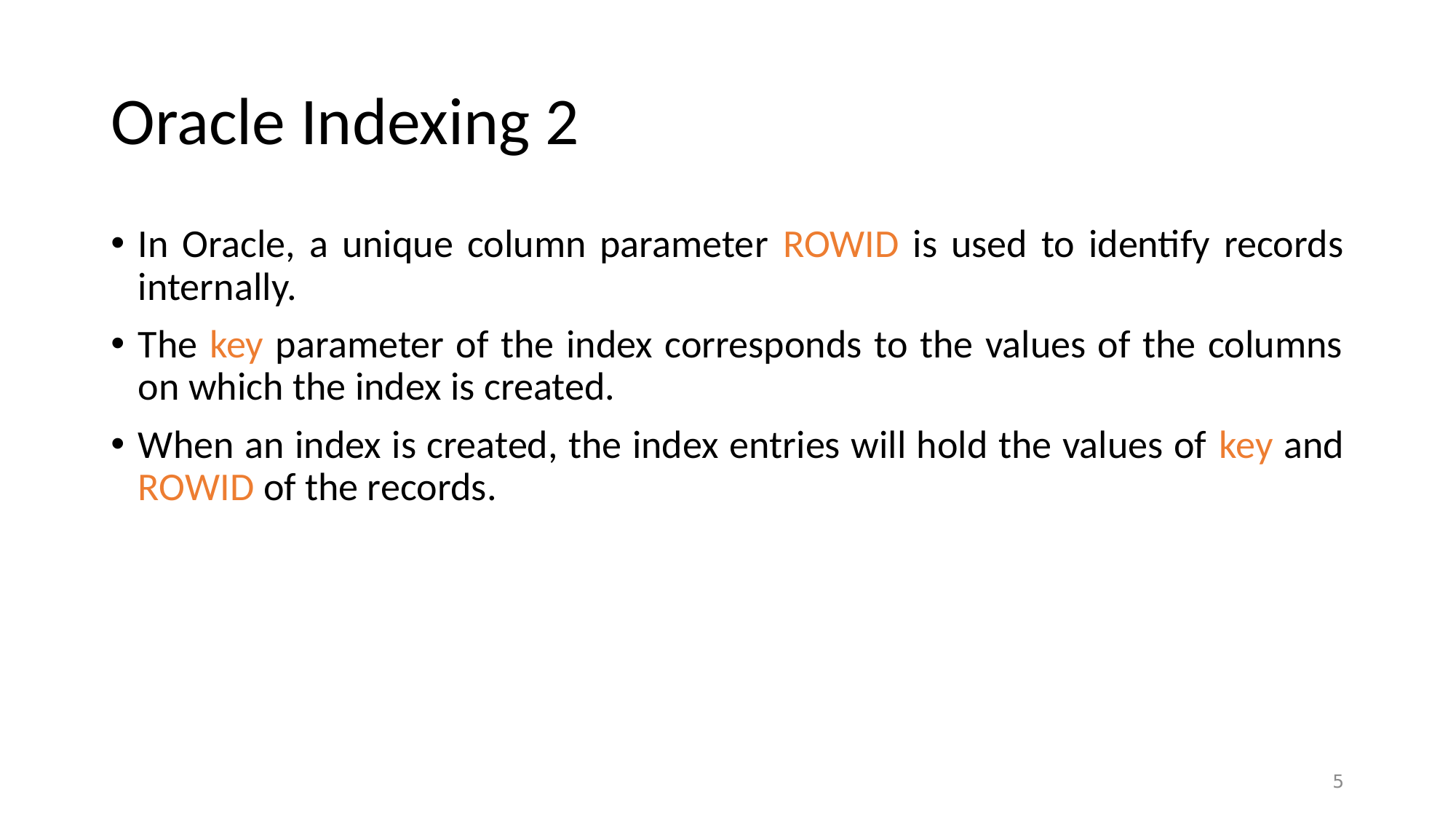

# Oracle Indexing 2
In Oracle, a unique column parameter ROWID is used to identify records internally.
The key parameter of the index corresponds to the values of the columns on which the index is created.
When an index is created, the index entries will hold the values of key and ROWID of the records.
5